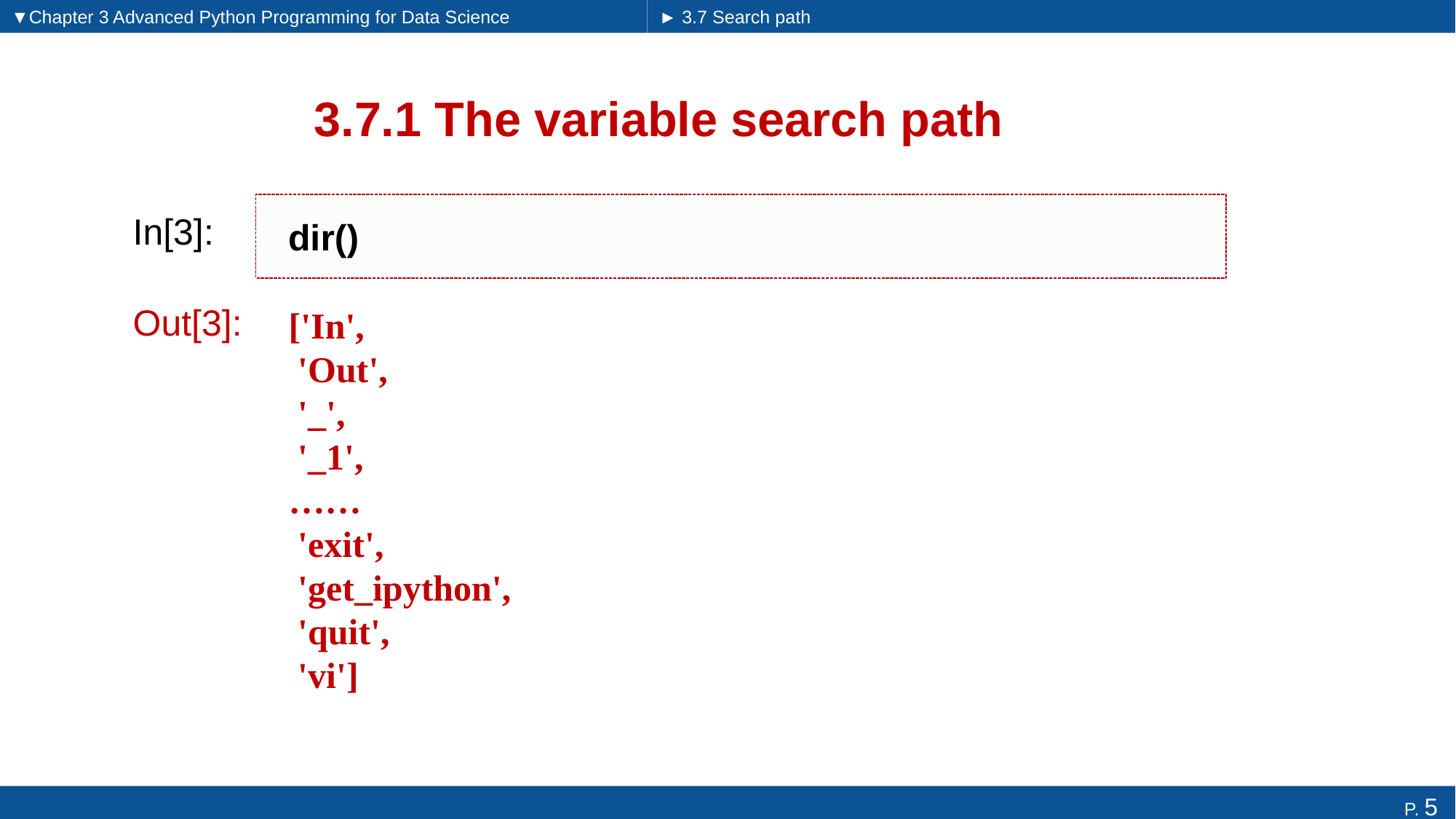

▼Chapter 3 Advanced Python Programming for Data Science
► 3.7 Search path

# 3.7.1 The variable search path
dir()
In[3]:
['In',
 'Out',
 '_',
 '_1',
……
 'exit',
 'get_ipython',
 'quit',
 'vi']
Out[3]: